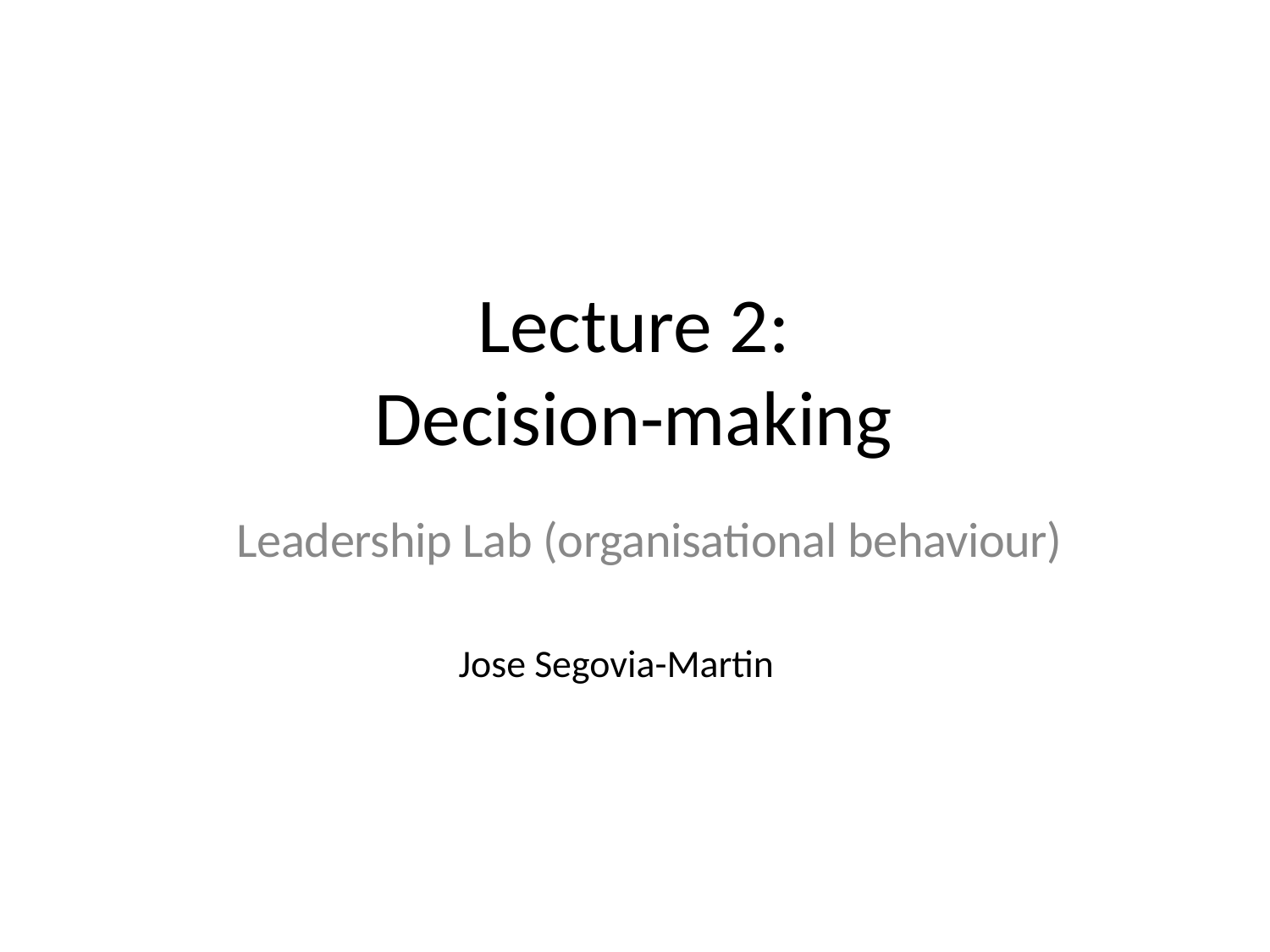

# Lecture 2:
Decision-making
Leadership Lab (organisational behaviour)
Jose Segovia-Martin